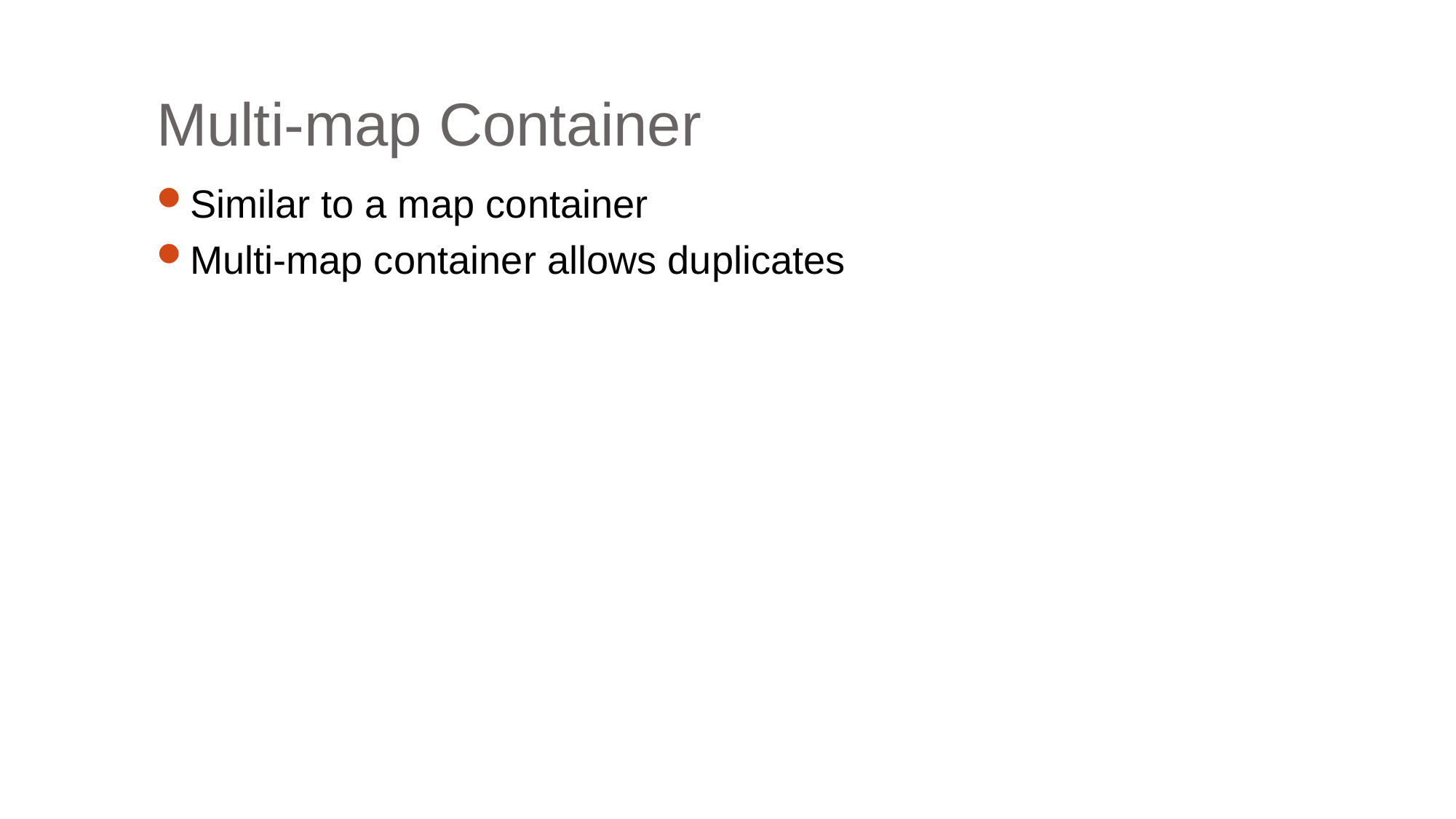

# Multi-map Container
Similar to a map container
Multi-map container allows duplicates